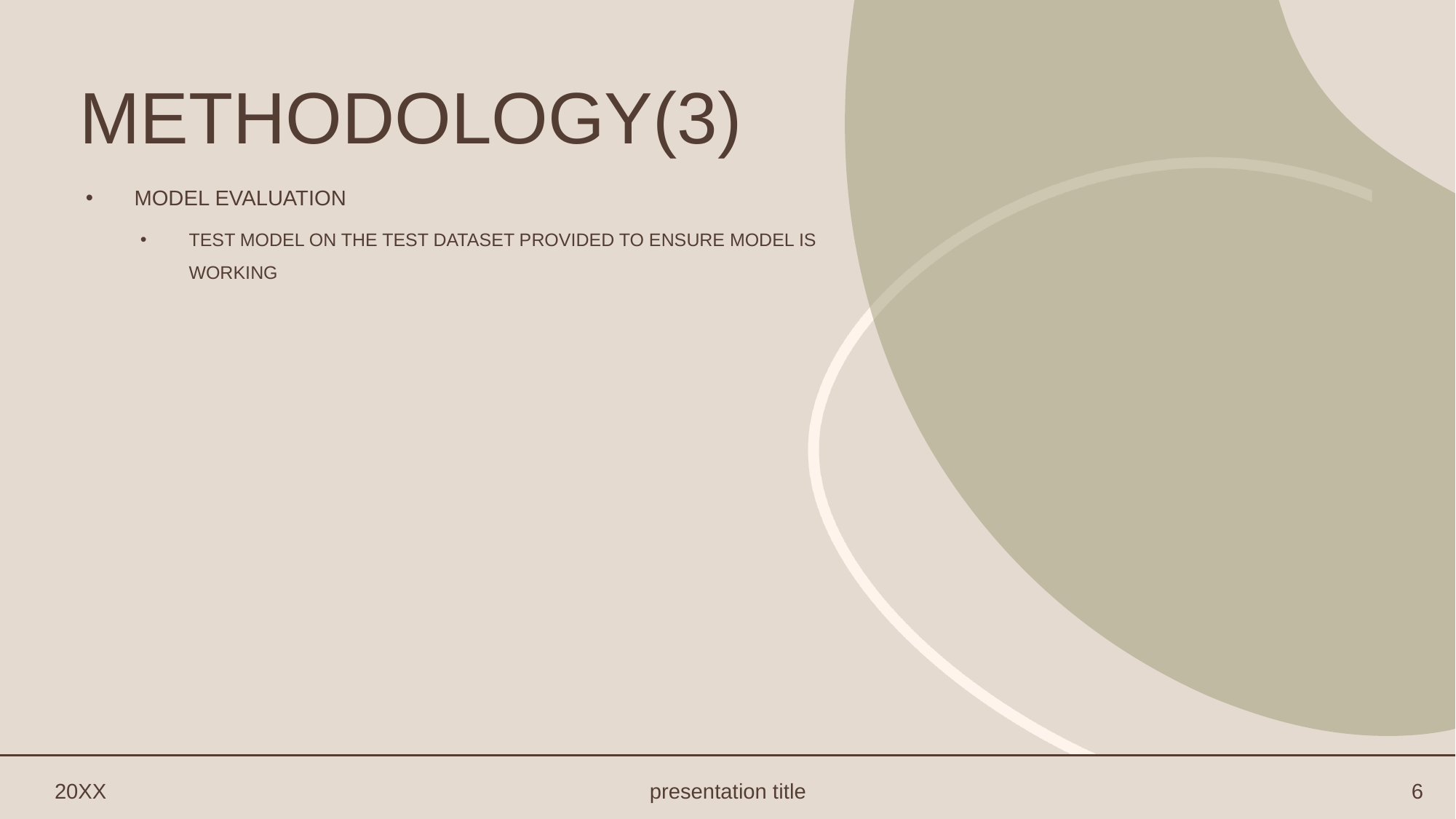

# METHODOLOGY(3)
MODEL EVALUATION
TEST MODEL ON THE TEST DATASET PROVIDED TO ENSURE MODEL IS WORKING

20XX
presentation title
6